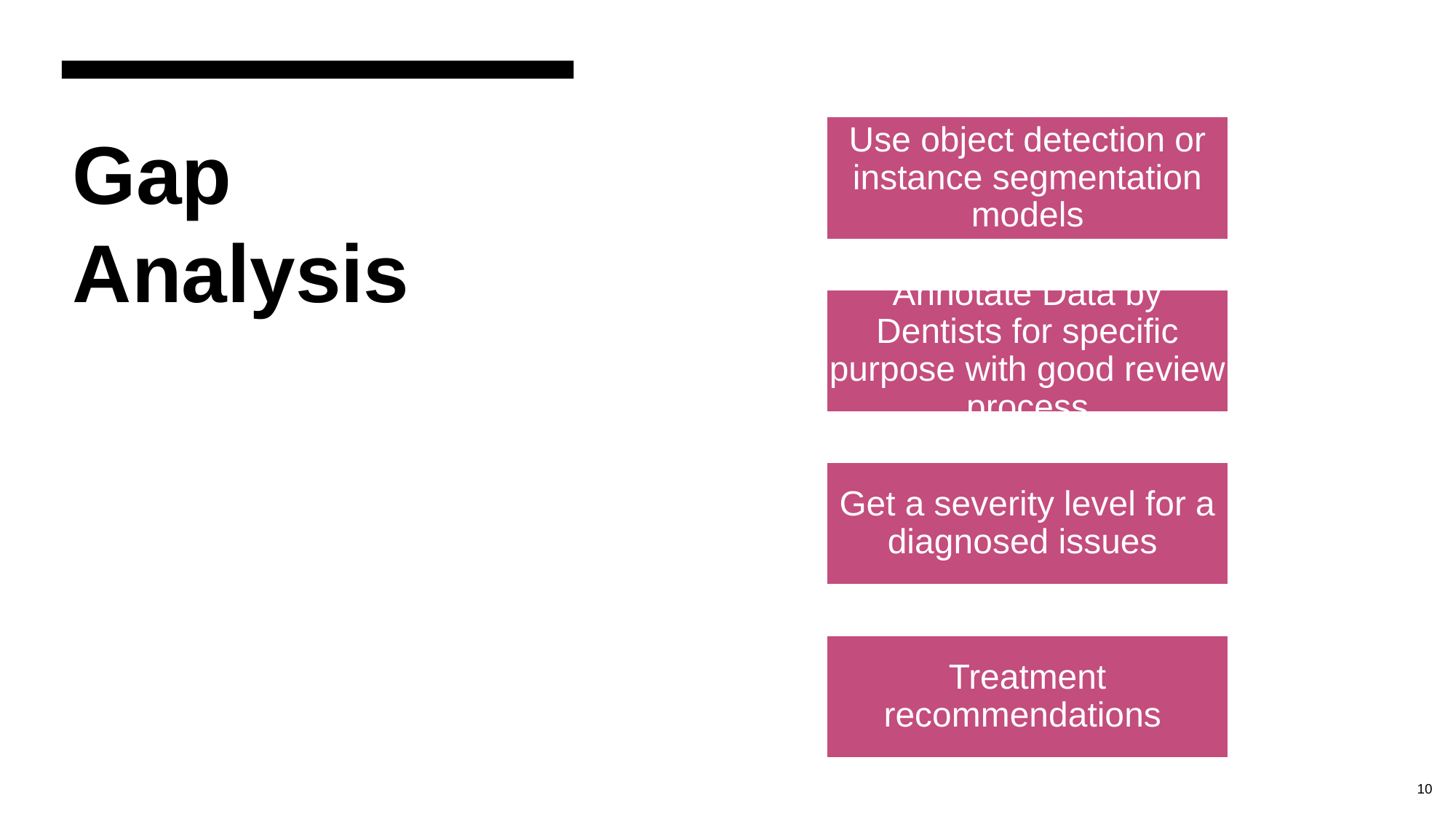

# Gap Analysis
Use object detection or instance segmentation models
Annotate Data by Dentists for specific purpose with good review process
Get a severity level for a diagnosed issues
Treatment recommendations
10